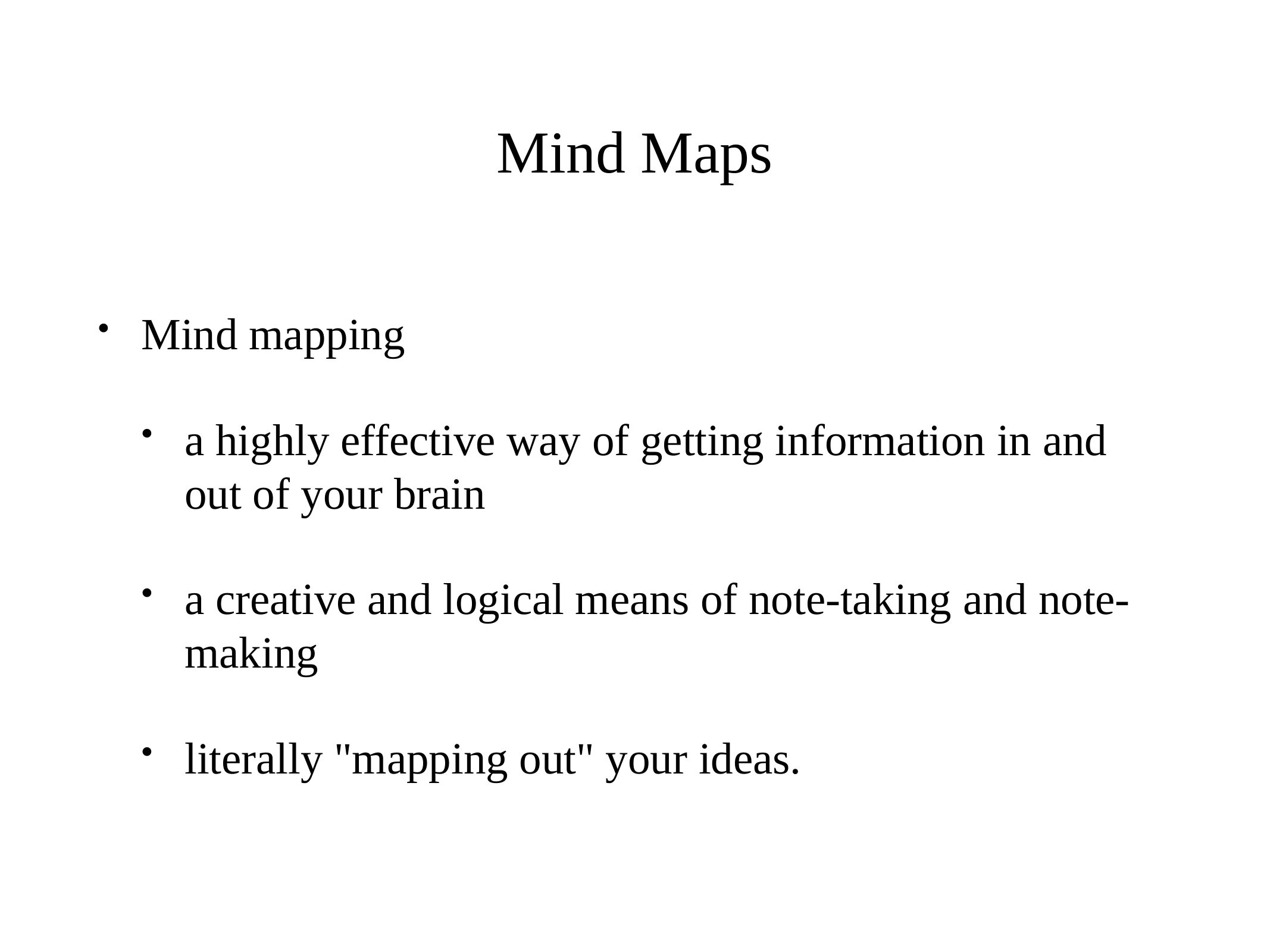

# Mind Maps
Mind mapping
a highly effective way of getting information in and out of your brain
a creative and logical means of note-taking and note-making
literally "mapping out" your ideas.